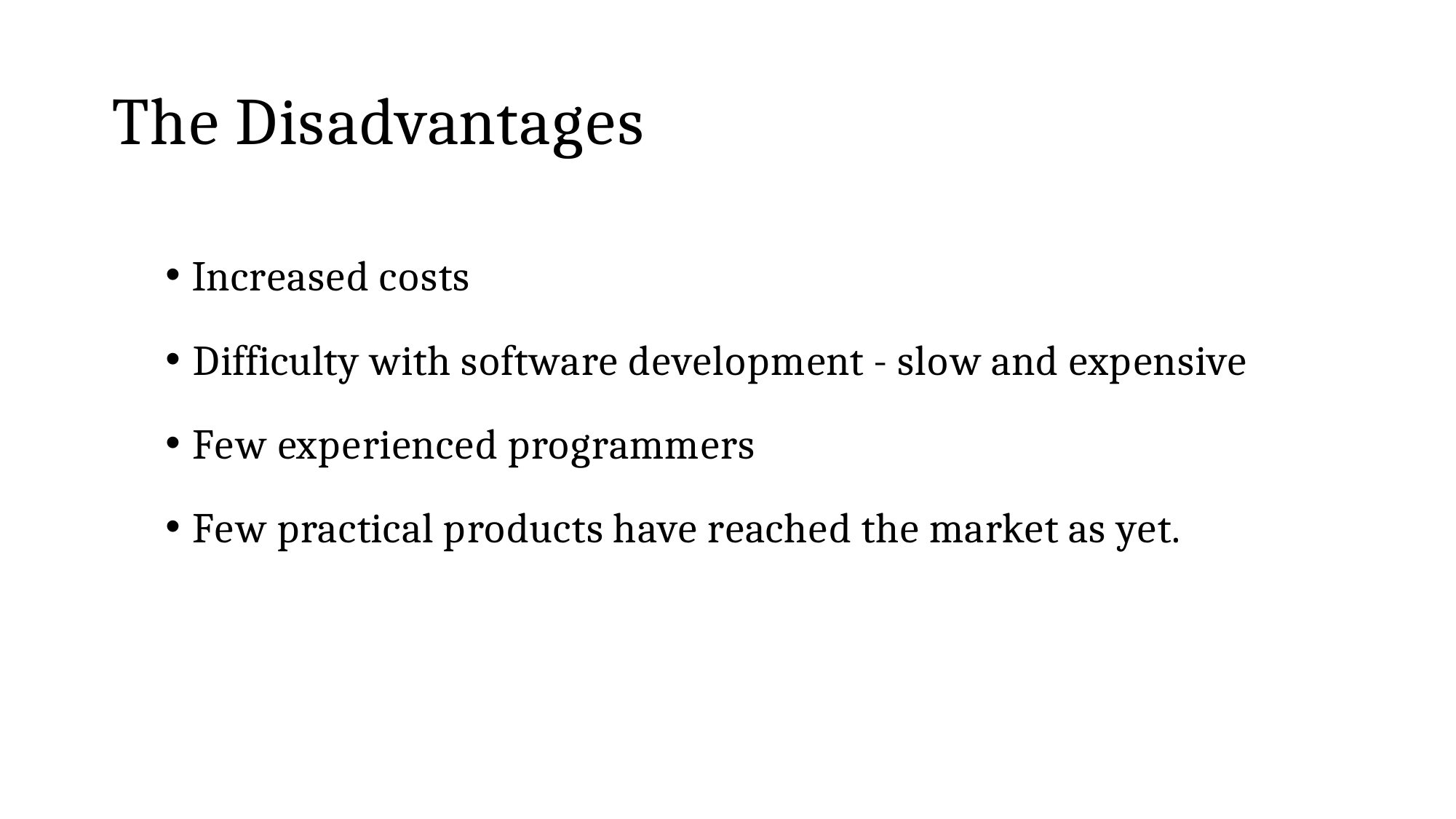

# The Disadvantages
Increased costs
Difficulty with software development - slow and expensive
Few experienced programmers
Few practical products have reached the market as yet.